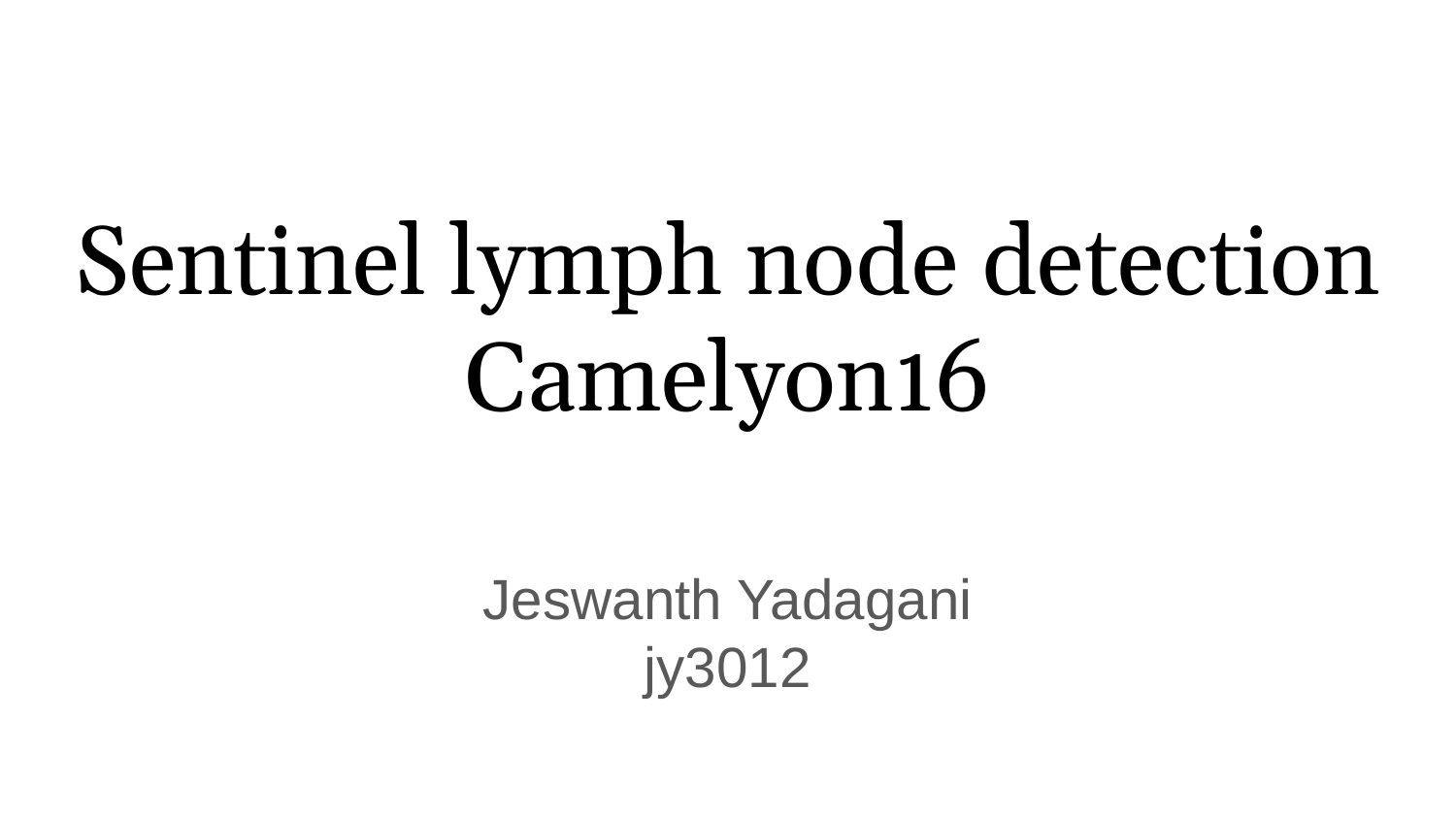

# Sentinel lymph node detection Camelyon16
Jeswanth Yadagani
jy3012